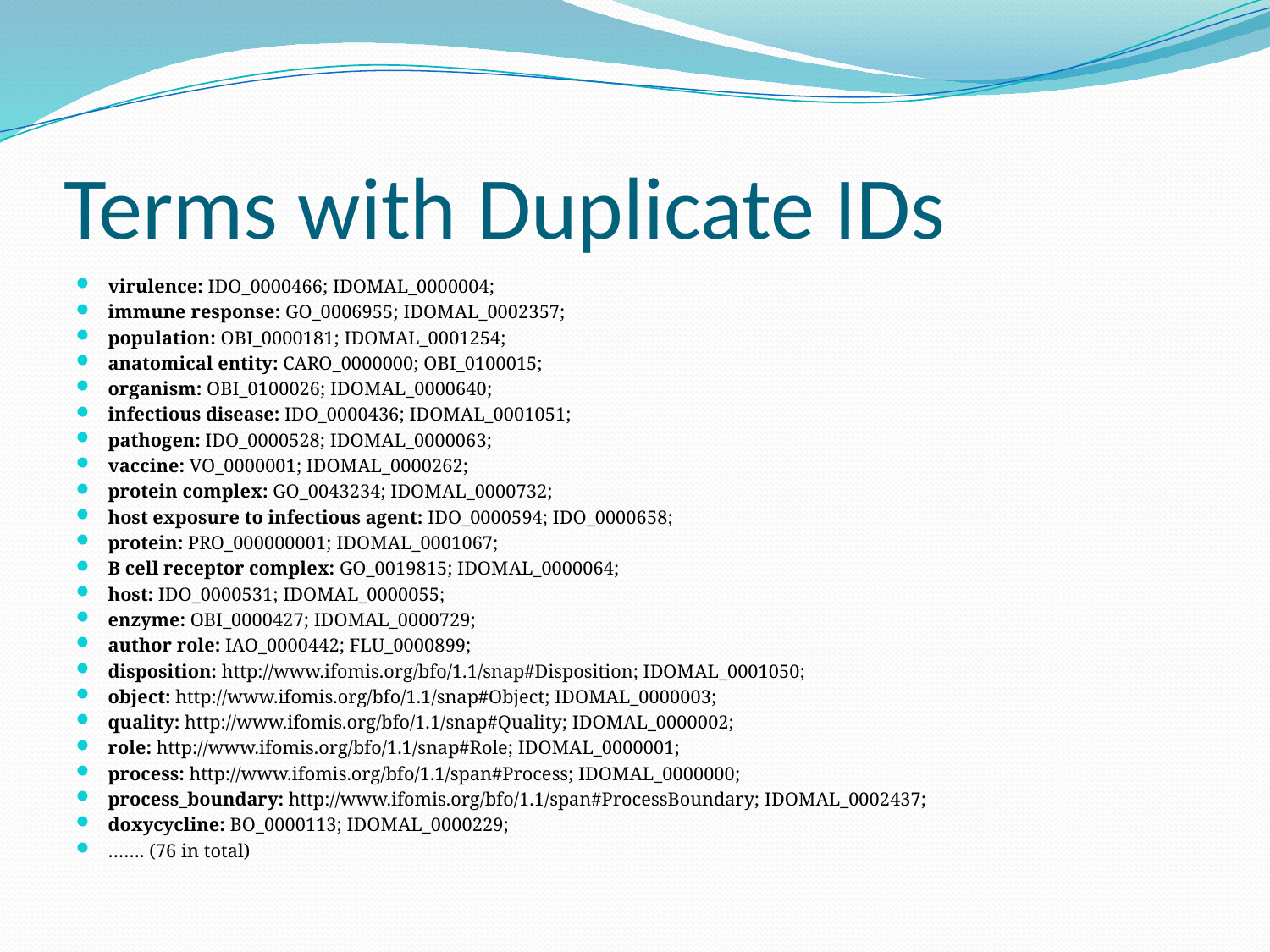

# Terms with Duplicate IDs
virulence: IDO_0000466; IDOMAL_0000004;
immune response: GO_0006955; IDOMAL_0002357;
population: OBI_0000181; IDOMAL_0001254;
anatomical entity: CARO_0000000; OBI_0100015;
organism: OBI_0100026; IDOMAL_0000640;
infectious disease: IDO_0000436; IDOMAL_0001051;
pathogen: IDO_0000528; IDOMAL_0000063;
vaccine: VO_0000001; IDOMAL_0000262;
protein complex: GO_0043234; IDOMAL_0000732;
host exposure to infectious agent: IDO_0000594; IDO_0000658;
protein: PRO_000000001; IDOMAL_0001067;
B cell receptor complex: GO_0019815; IDOMAL_0000064;
host: IDO_0000531; IDOMAL_0000055;
enzyme: OBI_0000427; IDOMAL_0000729;
author role: IAO_0000442; FLU_0000899;
disposition: http://www.ifomis.org/bfo/1.1/snap#Disposition; IDOMAL_0001050;
object: http://www.ifomis.org/bfo/1.1/snap#Object; IDOMAL_0000003;
quality: http://www.ifomis.org/bfo/1.1/snap#Quality; IDOMAL_0000002;
role: http://www.ifomis.org/bfo/1.1/snap#Role; IDOMAL_0000001;
process: http://www.ifomis.org/bfo/1.1/span#Process; IDOMAL_0000000;
process_boundary: http://www.ifomis.org/bfo/1.1/span#ProcessBoundary; IDOMAL_0002437;
doxycycline: BO_0000113; IDOMAL_0000229;
……. (76 in total)